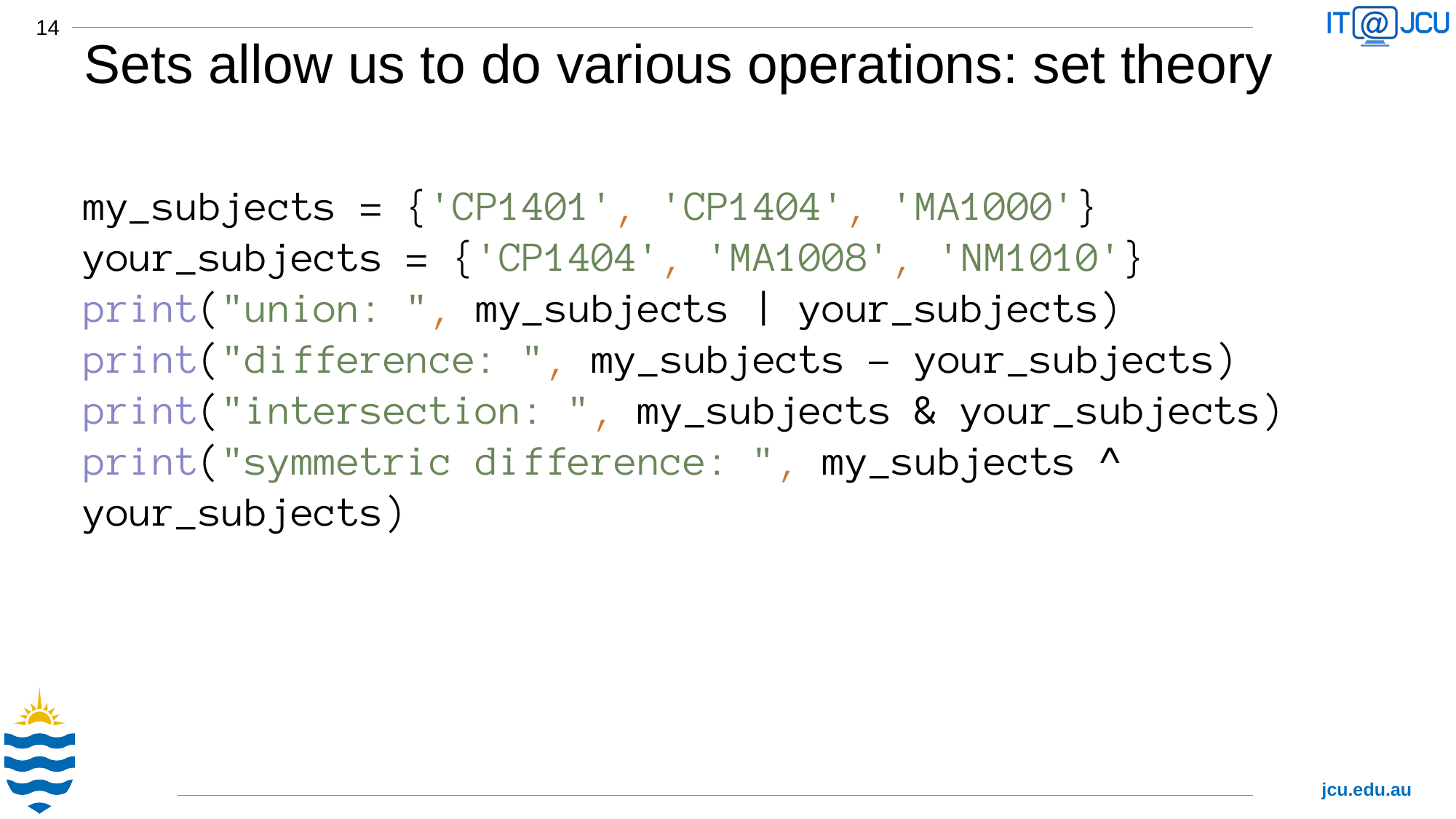

14
# Sets allow us to do various operations: set theory
my_subjects = {'CP1401', 'CP1404', 'MA1000'}
your_subjects = {'CP1404', 'MA1008', 'NM1010'}
print("union: ", my_subjects | your_subjects)
print("difference: ", my_subjects - your_subjects)
print("intersection: ", my_subjects & your_subjects)
print("symmetric difference: ", my_subjects ^ your_subjects)